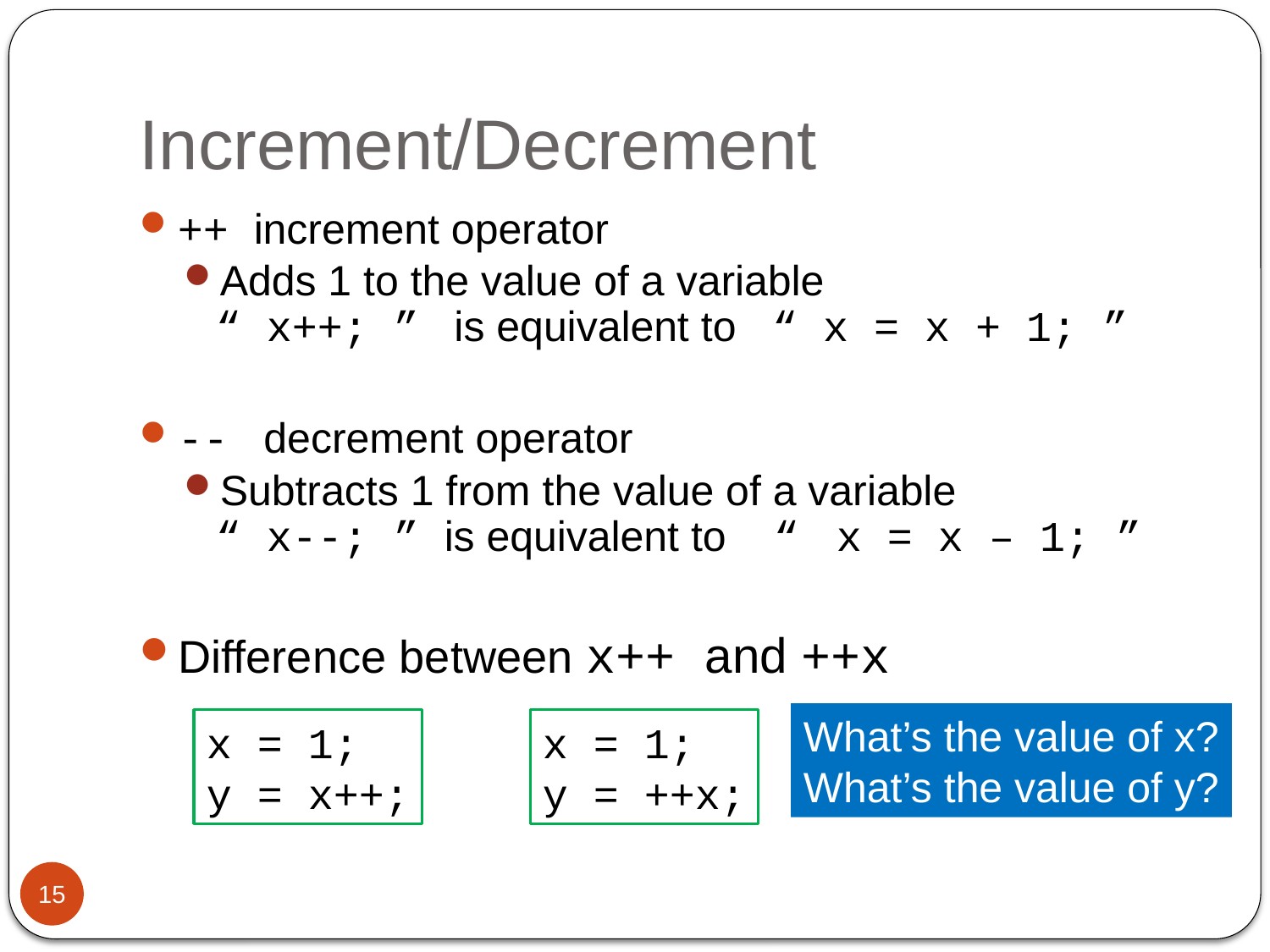

# Increment/Decrement
++ increment operator
Adds 1 to the value of a variable
“ x++; ”   is equivalent to   “ x = x + 1; ”

--   decrement operator
Subtracts 1 from the value of a variable
“ x--; ” is equivalent to    “  x = x – 1; ”

Difference between x++ and ++x
What’s the value of x?
What’s the value of y?
x = 1;
y = x++;
x = 1;
y = ++x;
15